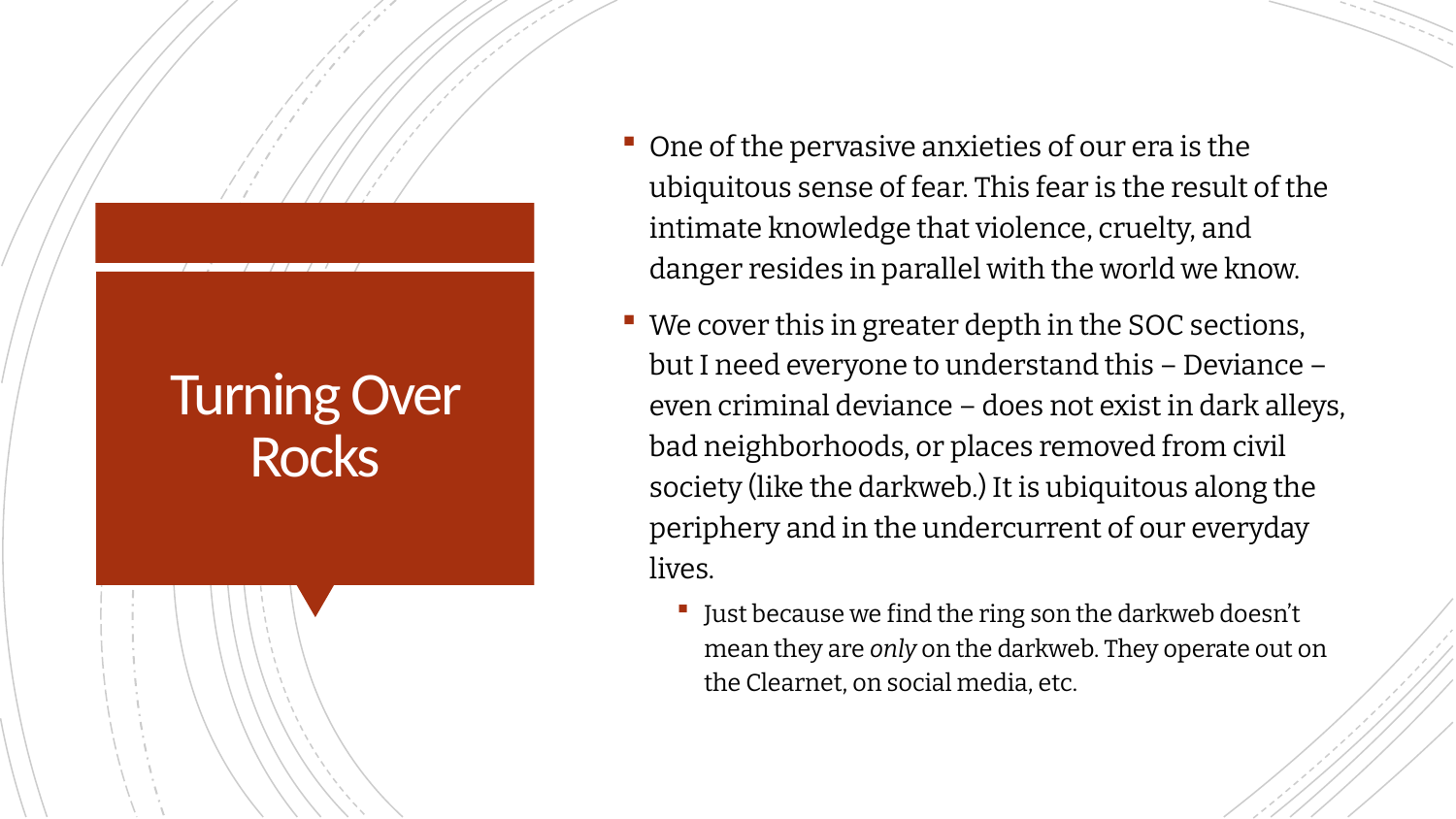

One of the pervasive anxieties of our era is the ubiquitous sense of fear. This fear is the result of the intimate knowledge that violence, cruelty, and danger resides in parallel with the world we know.
We cover this in greater depth in the SOC sections, but I need everyone to understand this – Deviance – even criminal deviance – does not exist in dark alleys, bad neighborhoods, or places removed from civil society (like the darkweb.) It is ubiquitous along the periphery and in the undercurrent of our everyday lives.
Just because we find the ring son the darkweb doesn’t mean they are only on the darkweb. They operate out on the Clearnet, on social media, etc.
# Turning Over Rocks